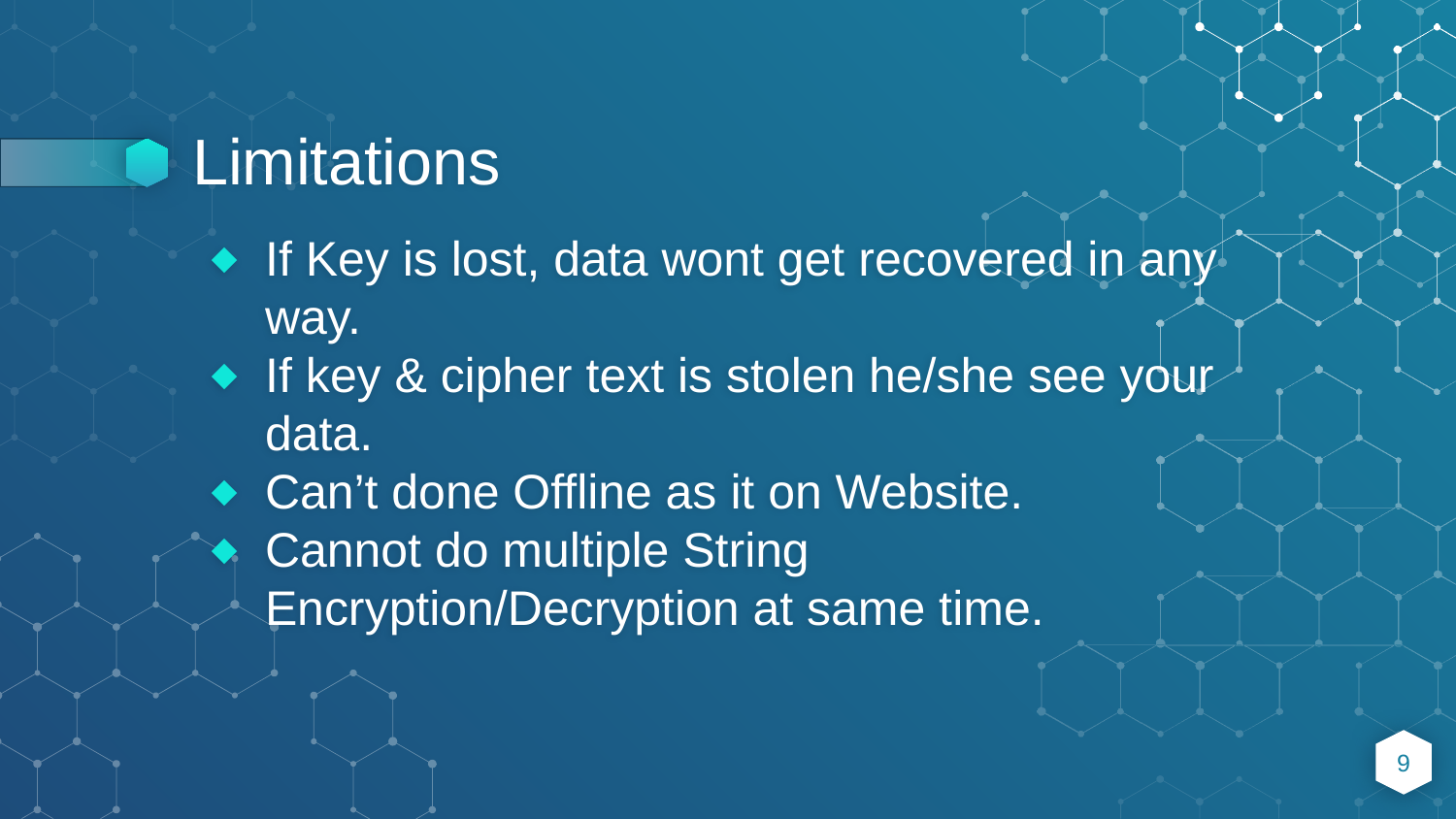

# Limitations
If Key is lost, data wont get recovered in any way.
If key & cipher text is stolen he/she see your data.
Can’t done Offline as it on Website.
Cannot do multiple String Encryption/Decryption at same time.
9